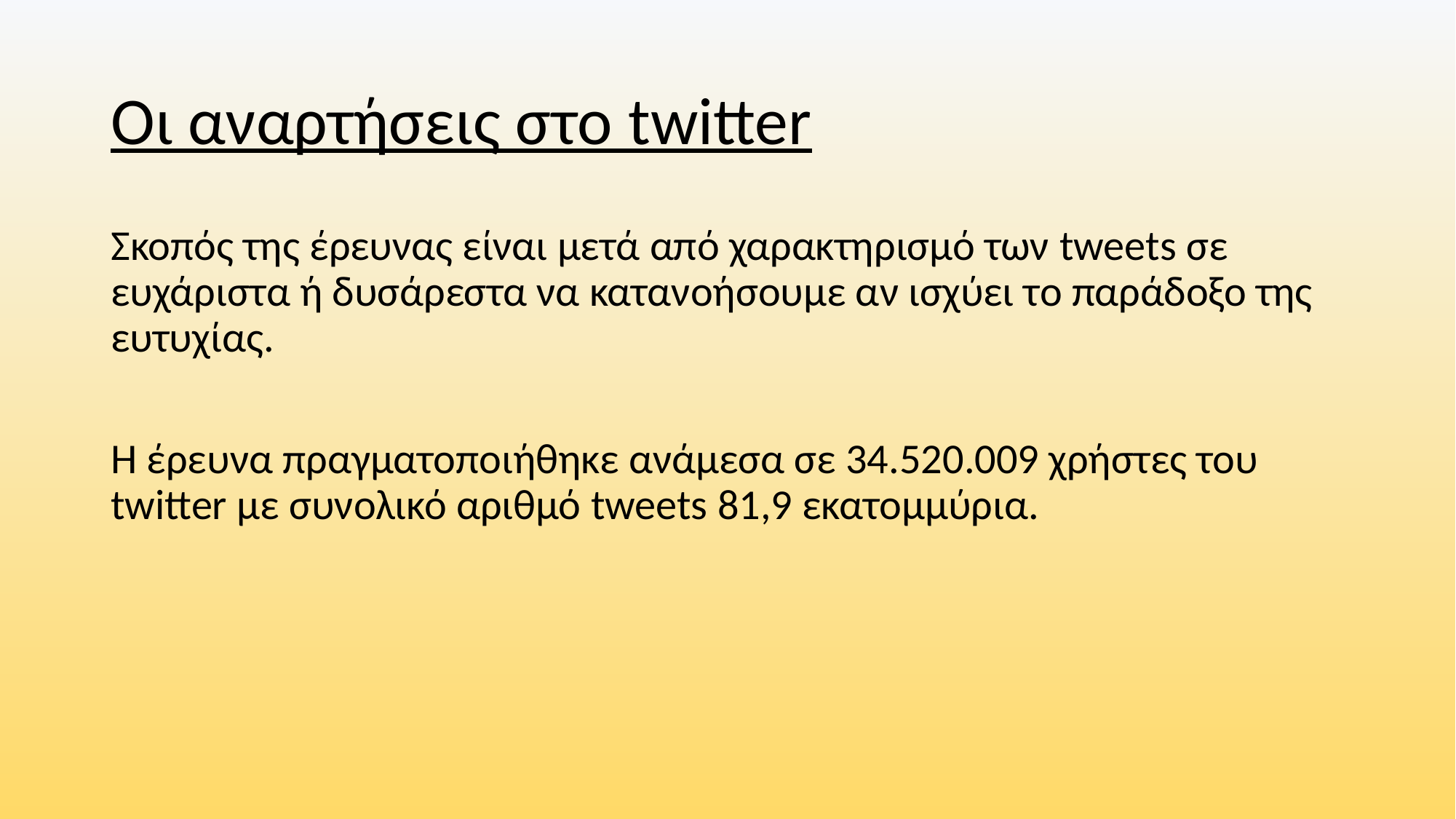

# Οι αναρτήσεις στο twitter
Σκοπός της έρευνας είναι μετά από χαρακτηρισμό των tweets σε ευχάριστα ή δυσάρεστα να κατανοήσουμε αν ισχύει το παράδοξο της ευτυχίας.

Η έρευνα πραγματοποιήθηκε ανάμεσα σε 34.520.009 χρήστες του twitter με συνολικό αριθμό tweets 81,9 εκατομμύρια.